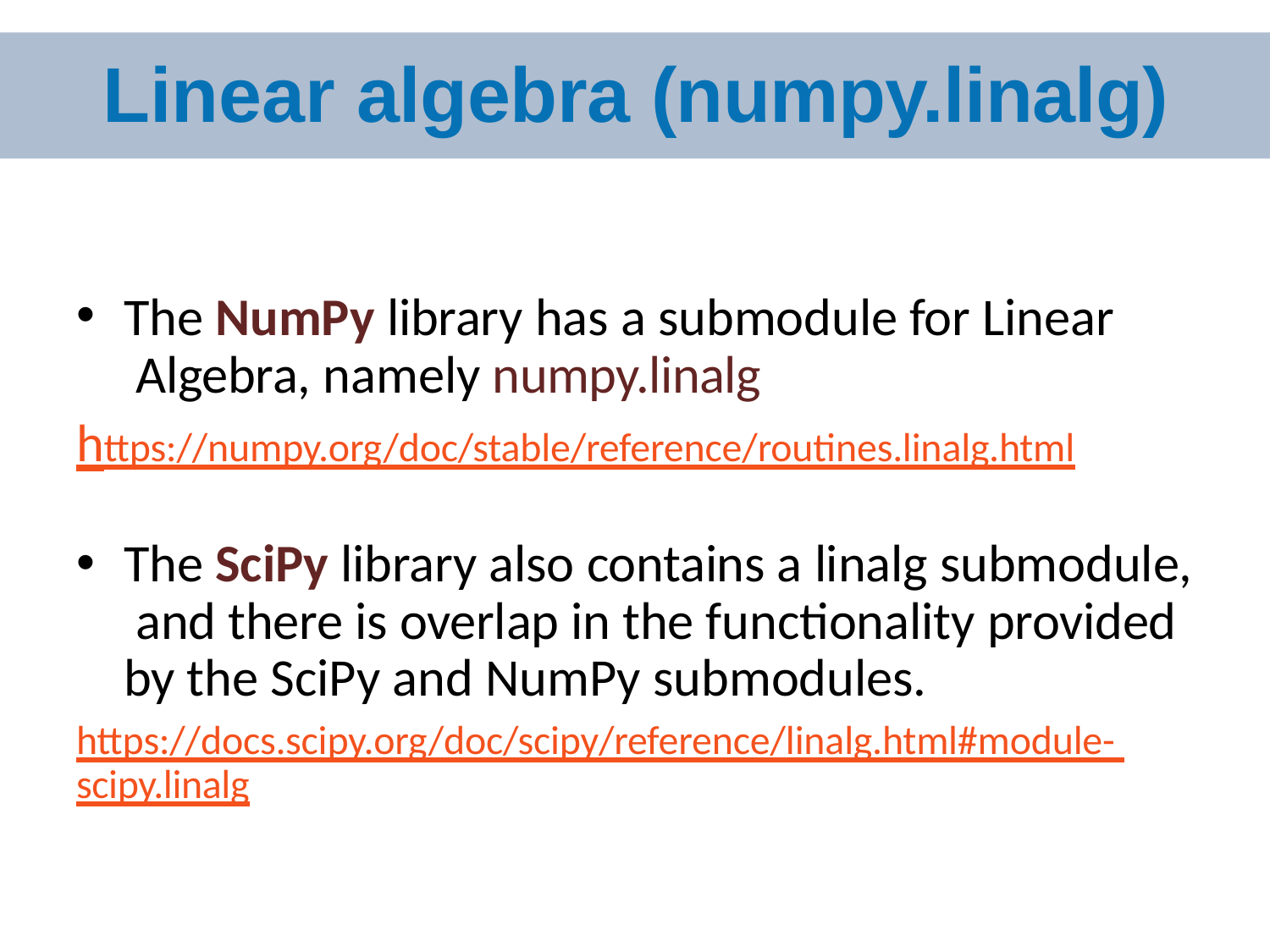

# Linear algebra (numpy.linalg)
The NumPy library has a submodule for Linear  Algebra, namely numpy.linalg
https://numpy.org/doc/stable/reference/routines.linalg.html

The SciPy library also contains a linalg submodule,  and there is overlap in the functionality provided  by the SciPy and NumPy submodules.
https://docs.scipy.org/doc/scipy/reference/linalg.html#module-  scipy.linalg